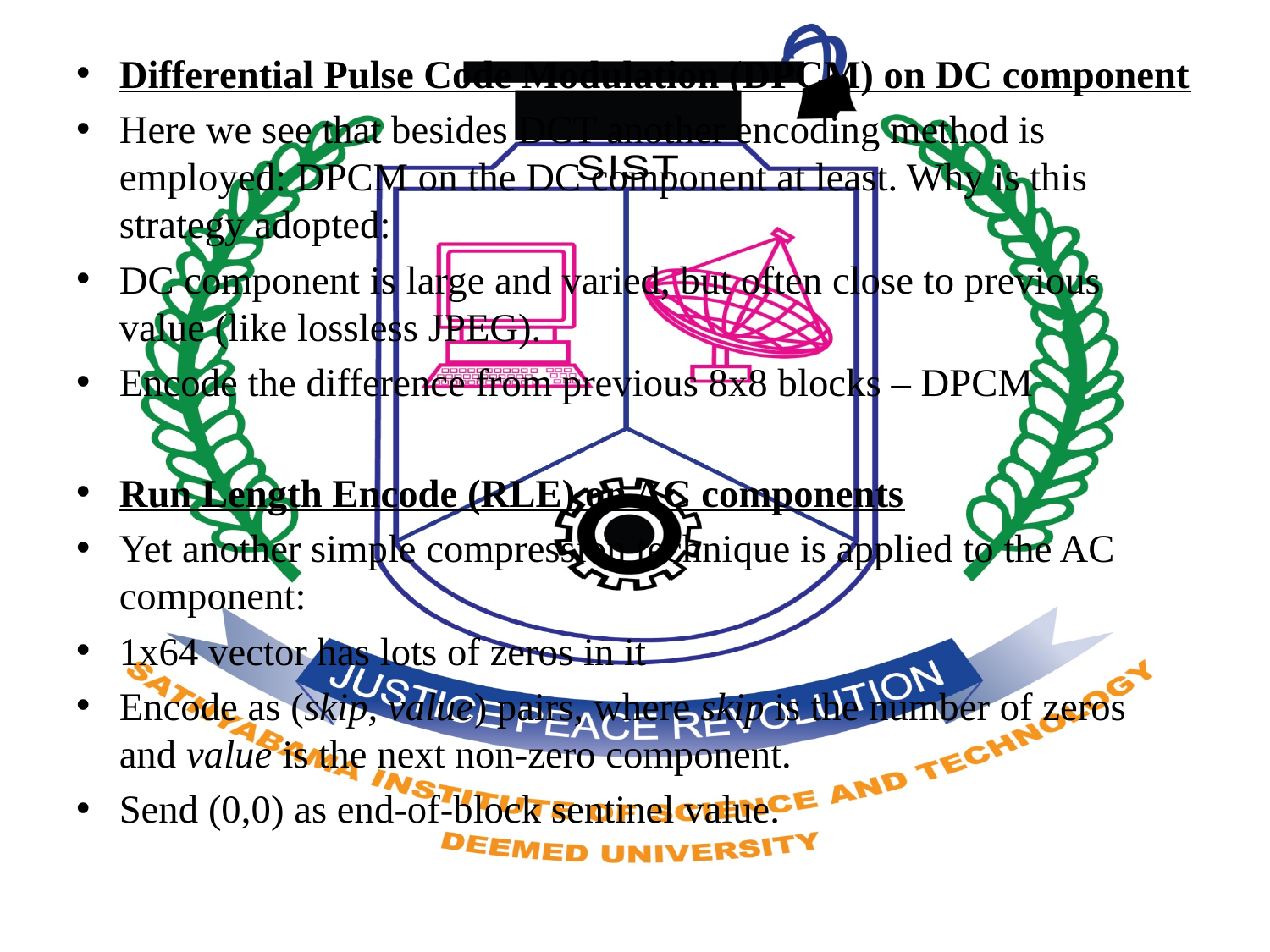

Differential Pulse Code Modulation (DPCM) on DC component
Here we see that besides DCT another encoding method is employed: DPCM on the DC component at least. Why is this strategy adopted:
DC component is large and varied, but often close to previous value (like lossless JPEG).
Encode the difference from previous 8x8 blocks – DPCM

Run Length Encode (RLE) on AC components
Yet another simple compression technique is applied to the AC component:
1x64 vector has lots of zeros in it
Encode as (skip, value) pairs, where skip is the number of zeros and value is the next non-zero component.
Send (0,0) as end-of-block sentinel value.